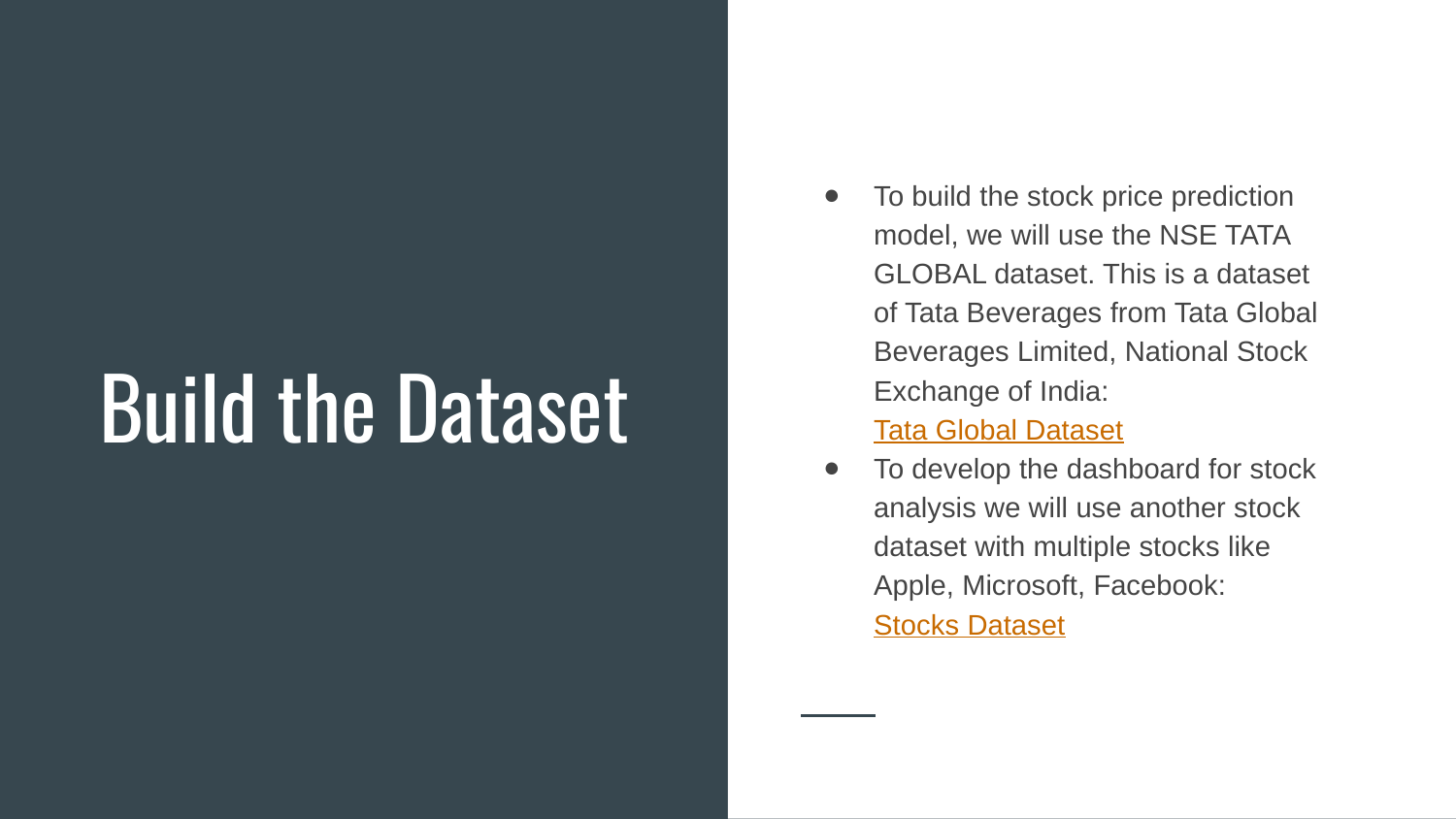

To build the stock price prediction model, we will use the NSE TATA GLOBAL dataset. This is a dataset of Tata Beverages from Tata Global Beverages Limited, National Stock Exchange of India: Tata Global Dataset
To develop the dashboard for stock analysis we will use another stock dataset with multiple stocks like Apple, Microsoft, Facebook: Stocks Dataset
# Build the Dataset